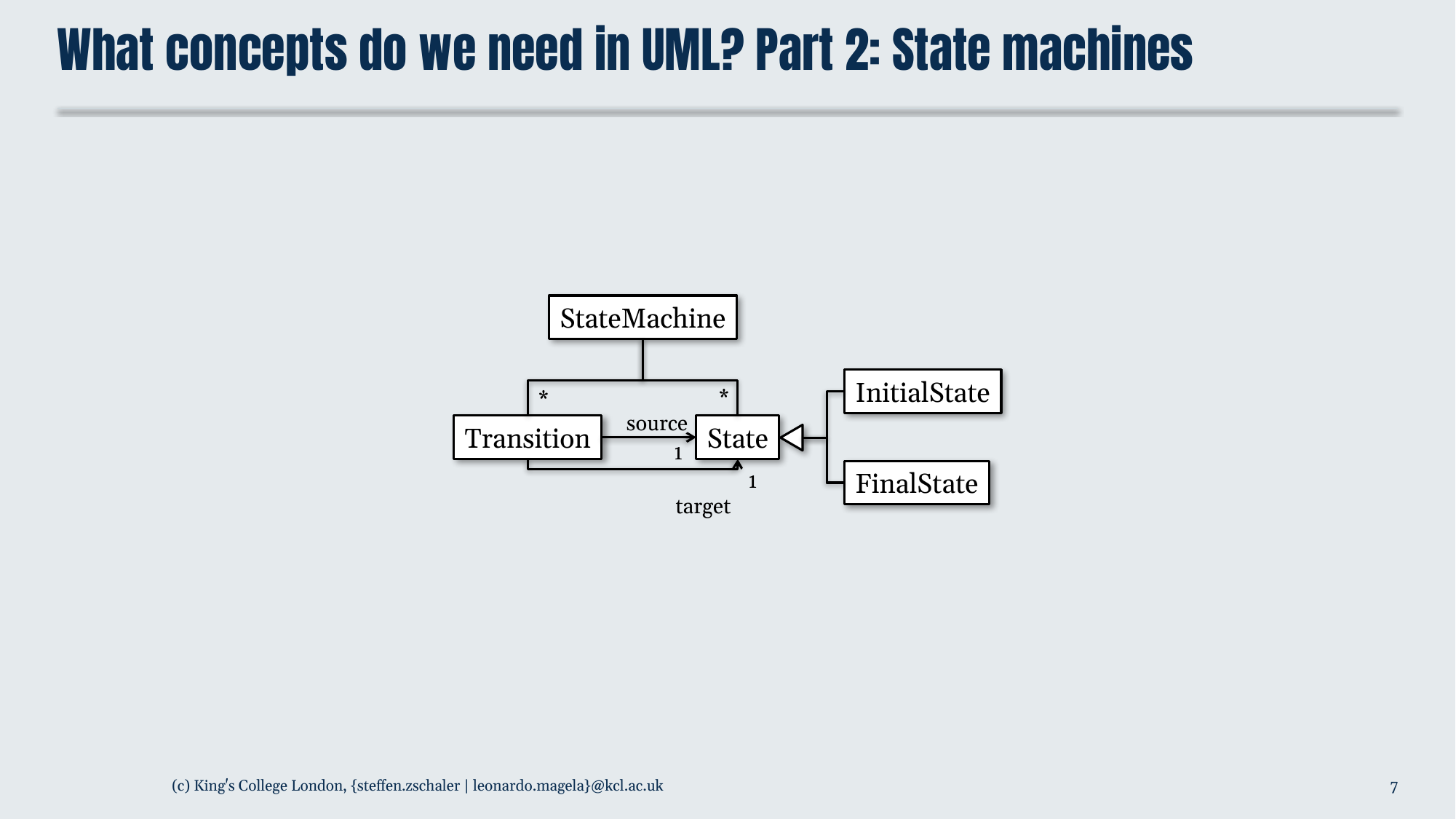

# What concepts do we need in UML? Part 2: State machines
StateMachine
InitialState
*
*
source
1
Transition
State

1
target
FinalState
(c) King's College London, {steffen.zschaler | leonardo.magela}@kcl.ac.uk
7